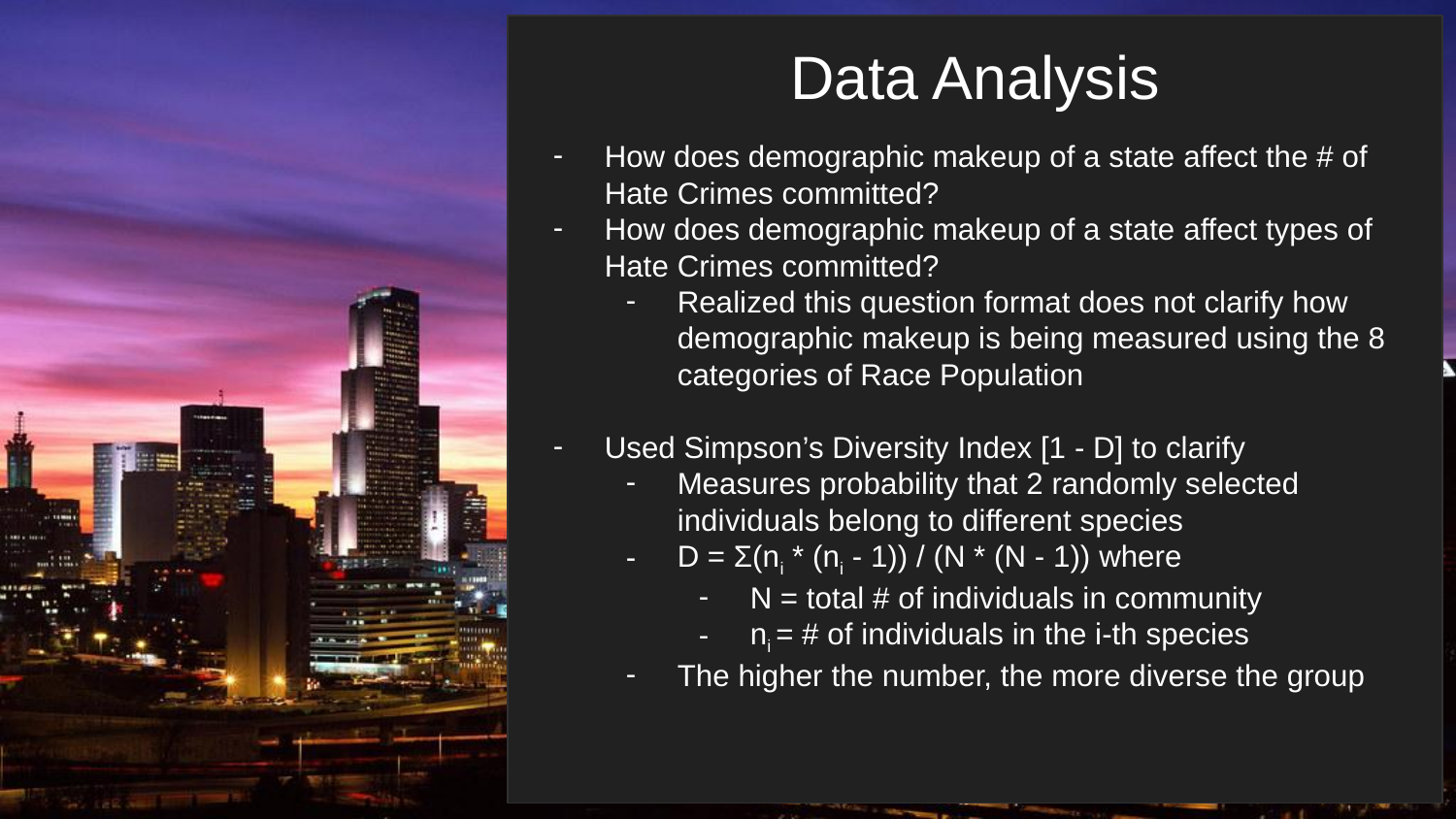

Data Analysis
How does demographic makeup of a state affect the # of Hate Crimes committed?
How does demographic makeup of a state affect types of Hate Crimes committed?
Realized this question format does not clarify how demographic makeup is being measured using the 8 categories of Race Population

Used Simpson’s Diversity Index [1 - D] to clarify
Measures probability that 2 randomly selected individuals belong to different species
D = Σ(ni * (ni - 1)) / (N * (N - 1)) where
N = total # of individuals in community
ni = # of individuals in the i-th species
The higher the number, the more diverse the group